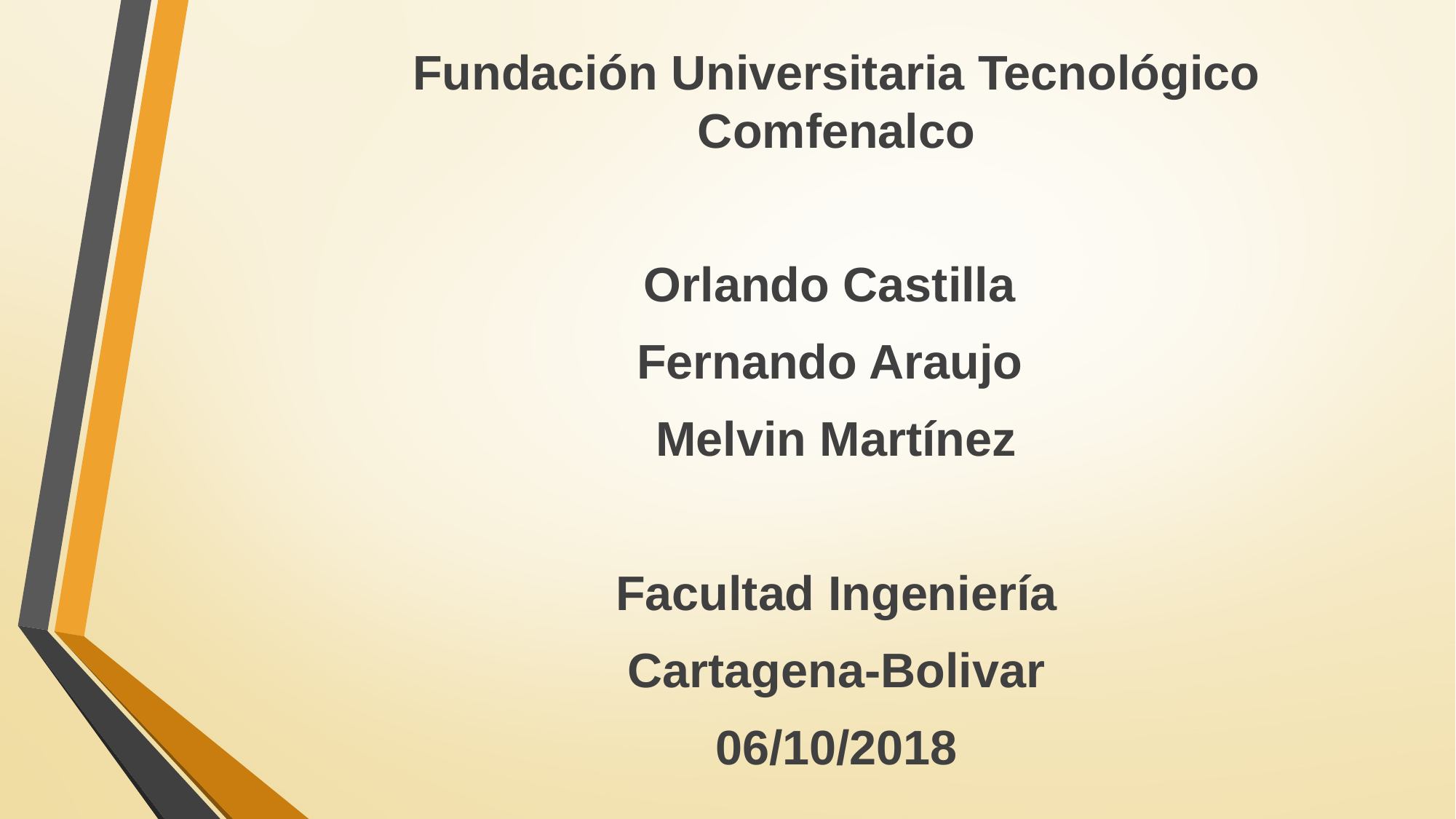

Fundación Universitaria Tecnológico Comfenalco

Orlando Castilla
Fernando Araujo
Melvin Martínez

Facultad Ingeniería
Cartagena-Bolivar
06/10/2018